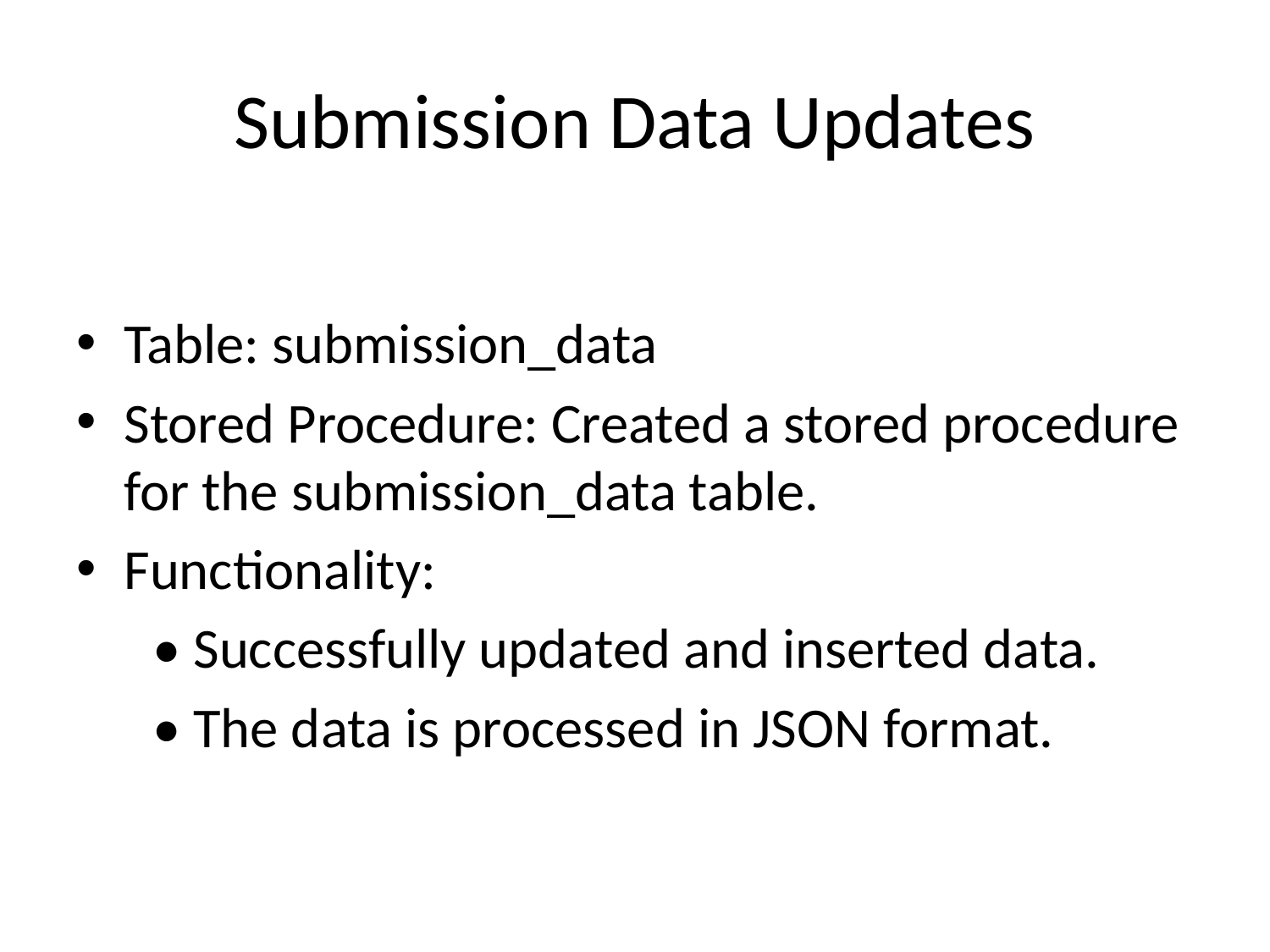

# Submission Data Updates

Table: submission_data
Stored Procedure: Created a stored procedure for the submission_data table.
Functionality:
      • Successfully updated and inserted data.
      • The data is processed in JSON format.